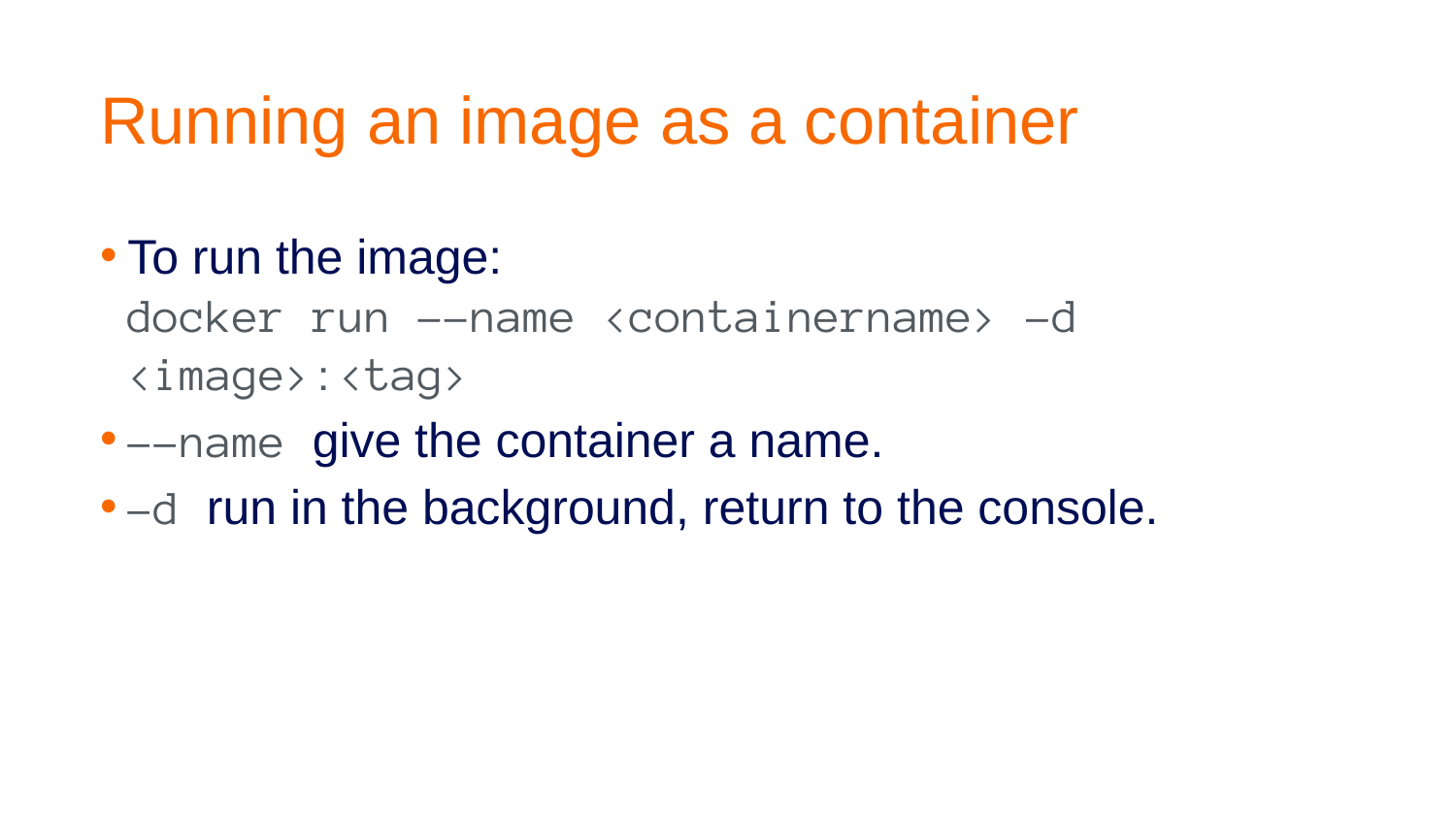

# Running an image as a container
To run the image:
docker run --name <containername> -d <image>:<tag>
--name give the container a name.
-d run in the background, return to the console.